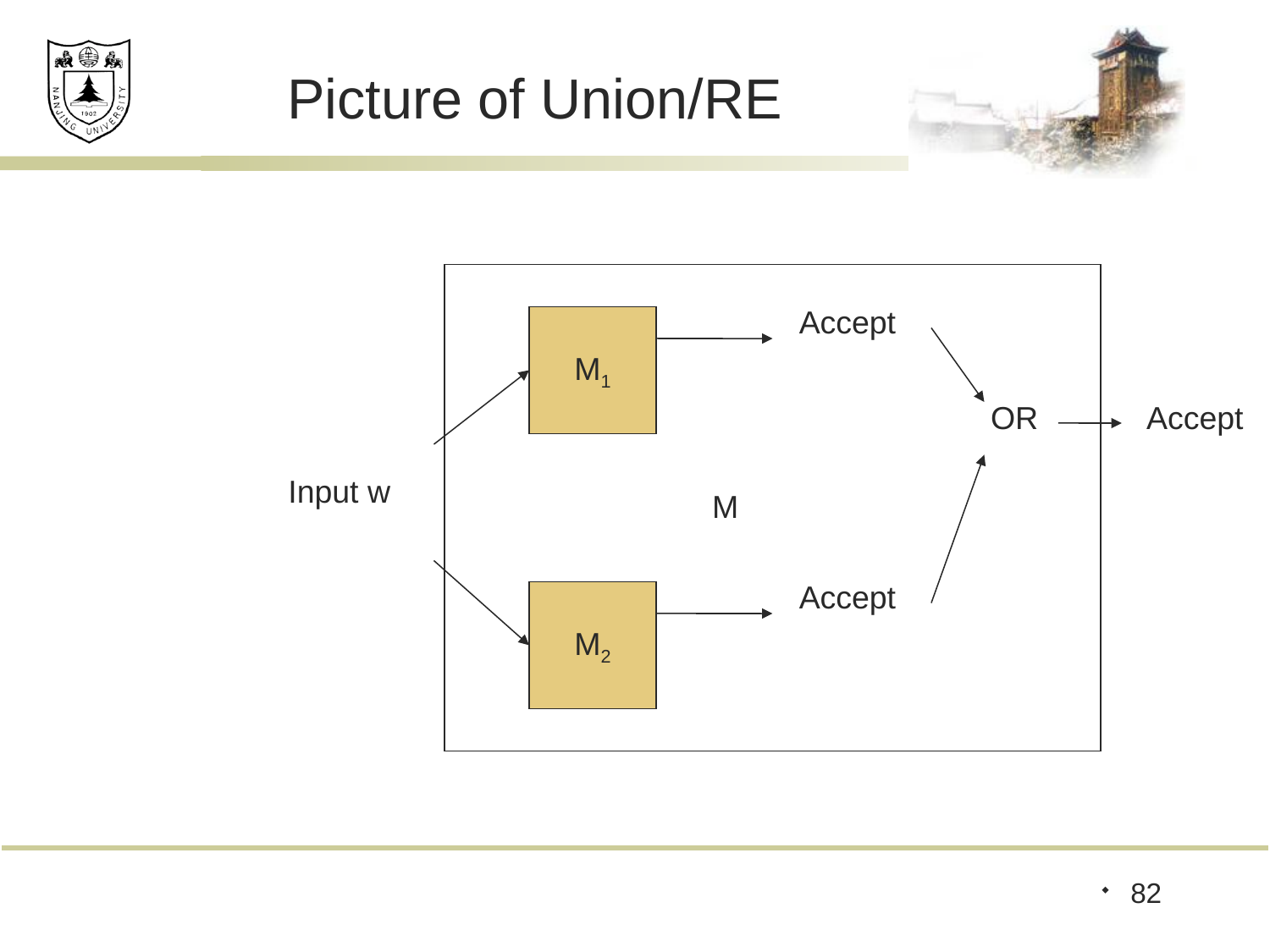

# Picture of Union/RE

Accept
M1

OR
Accept

Input w
M

Accept
M2

82